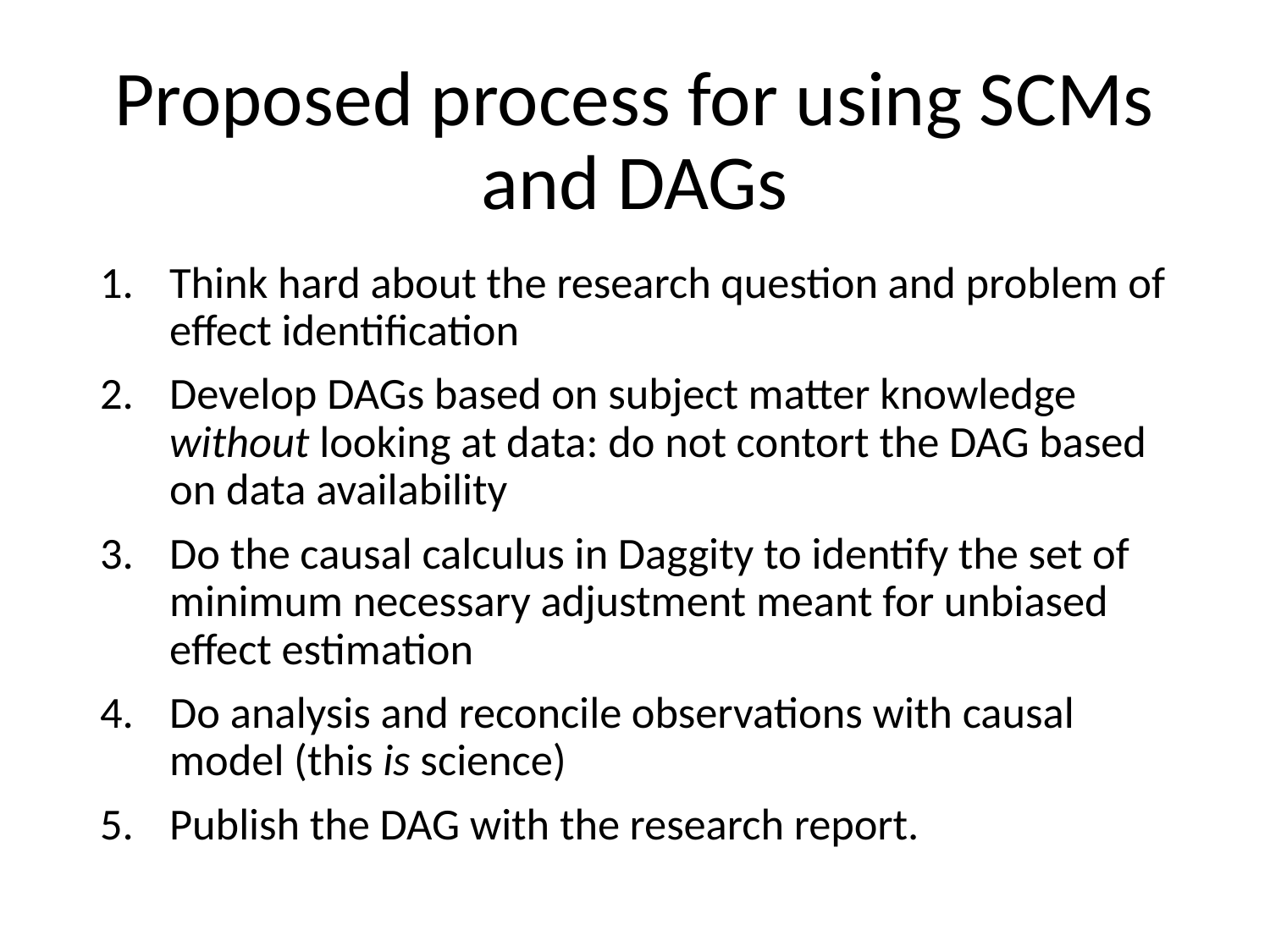

# Proposed process for using SCMs and DAGs
Think hard about the research question and problem of effect identification
Develop DAGs based on subject matter knowledge without looking at data: do not contort the DAG based on data availability
Do the causal calculus in Daggity to identify the set of minimum necessary adjustment meant for unbiased effect estimation
Do analysis and reconcile observations with causal model (this is science)
Publish the DAG with the research report.